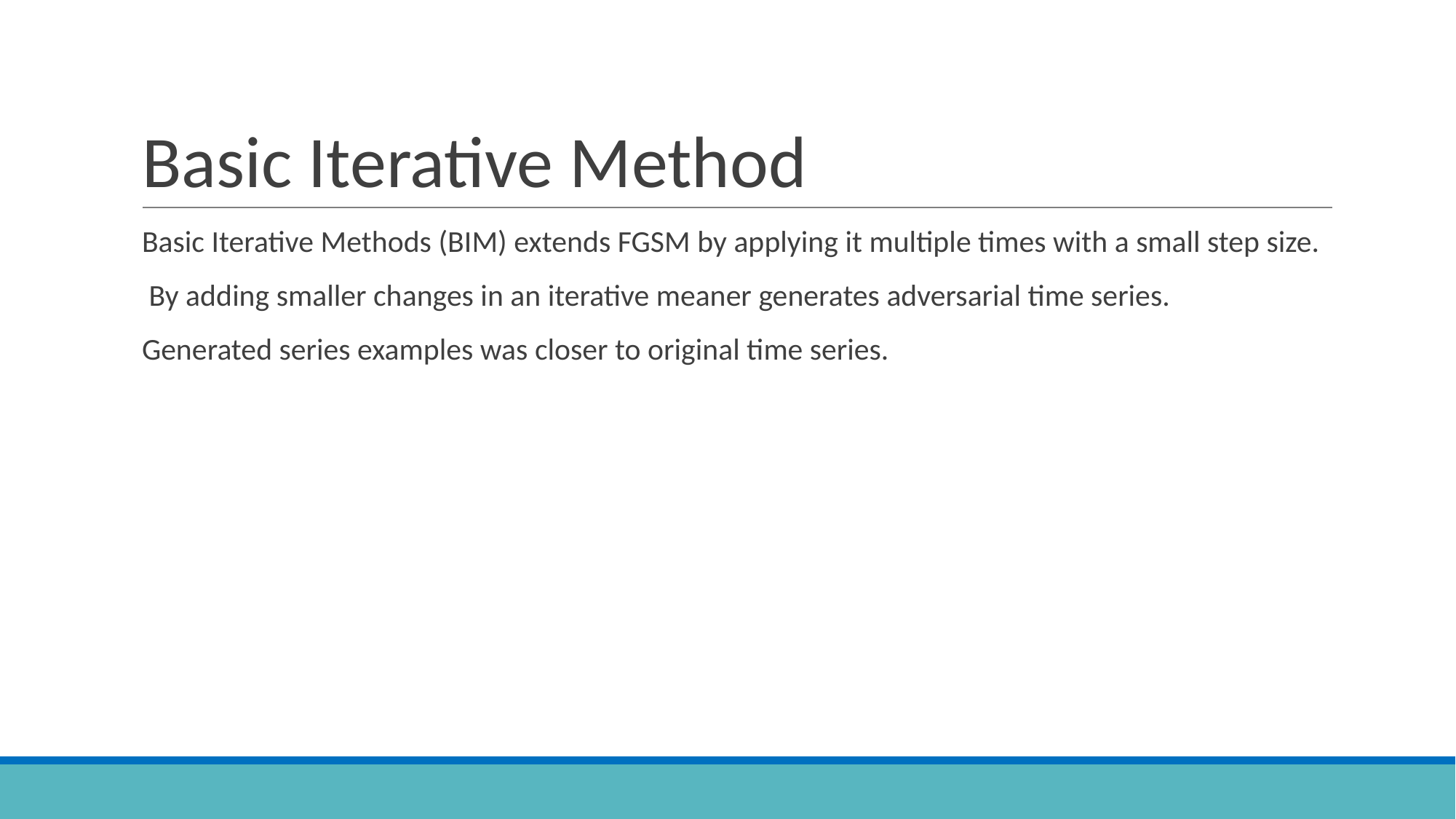

# Basic Iterative Method
Basic Iterative Methods (BIM) extends FGSM by applying it multiple times with a small step size.
 By adding smaller changes in an iterative meaner generates adversarial time series.
Generated series examples was closer to original time series.